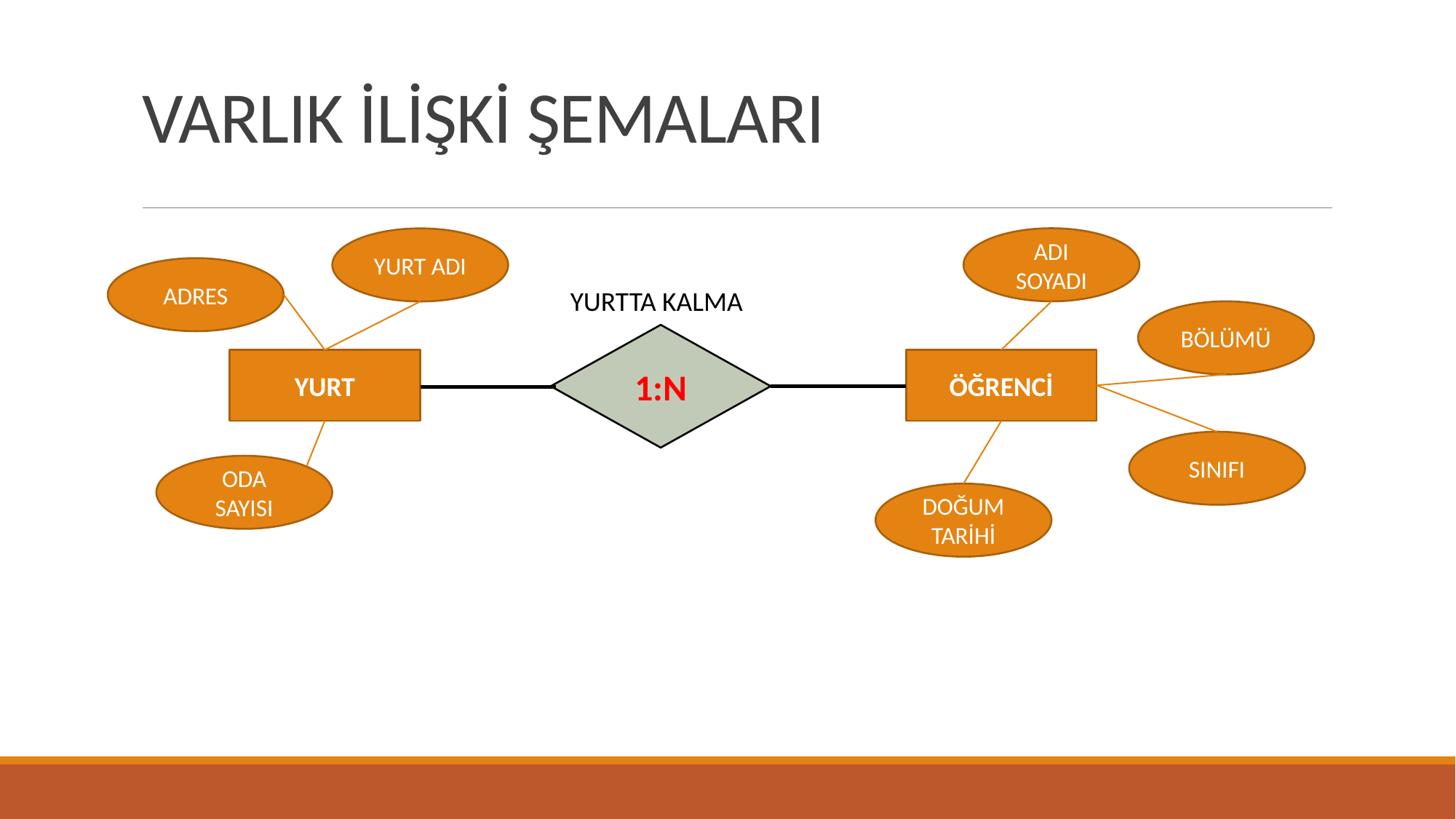

# VARLIK İLİŞKİ ŞEMALARI
ADI SOYADI
YURT ADI
ADRES
YURTTA KALMA
BÖLÜMÜ
1:N
YURT
ÖĞRENCİ
SINIFI
ODA SAYISI
DOĞUM TARİHİ